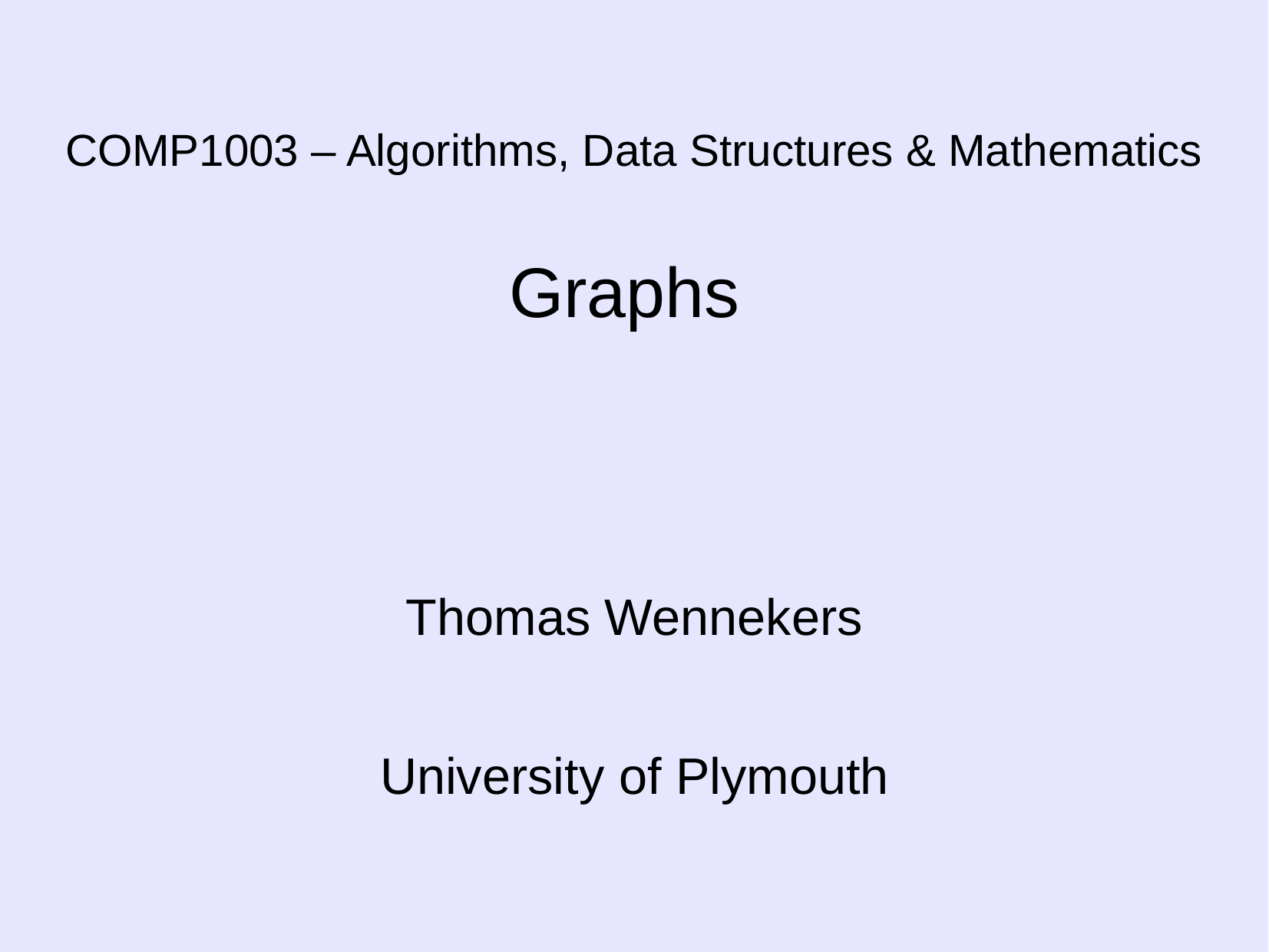

# COMP1003 – Algorithms, Data Structures & Mathematics Graphs
Thomas Wennekers

University of Plymouth